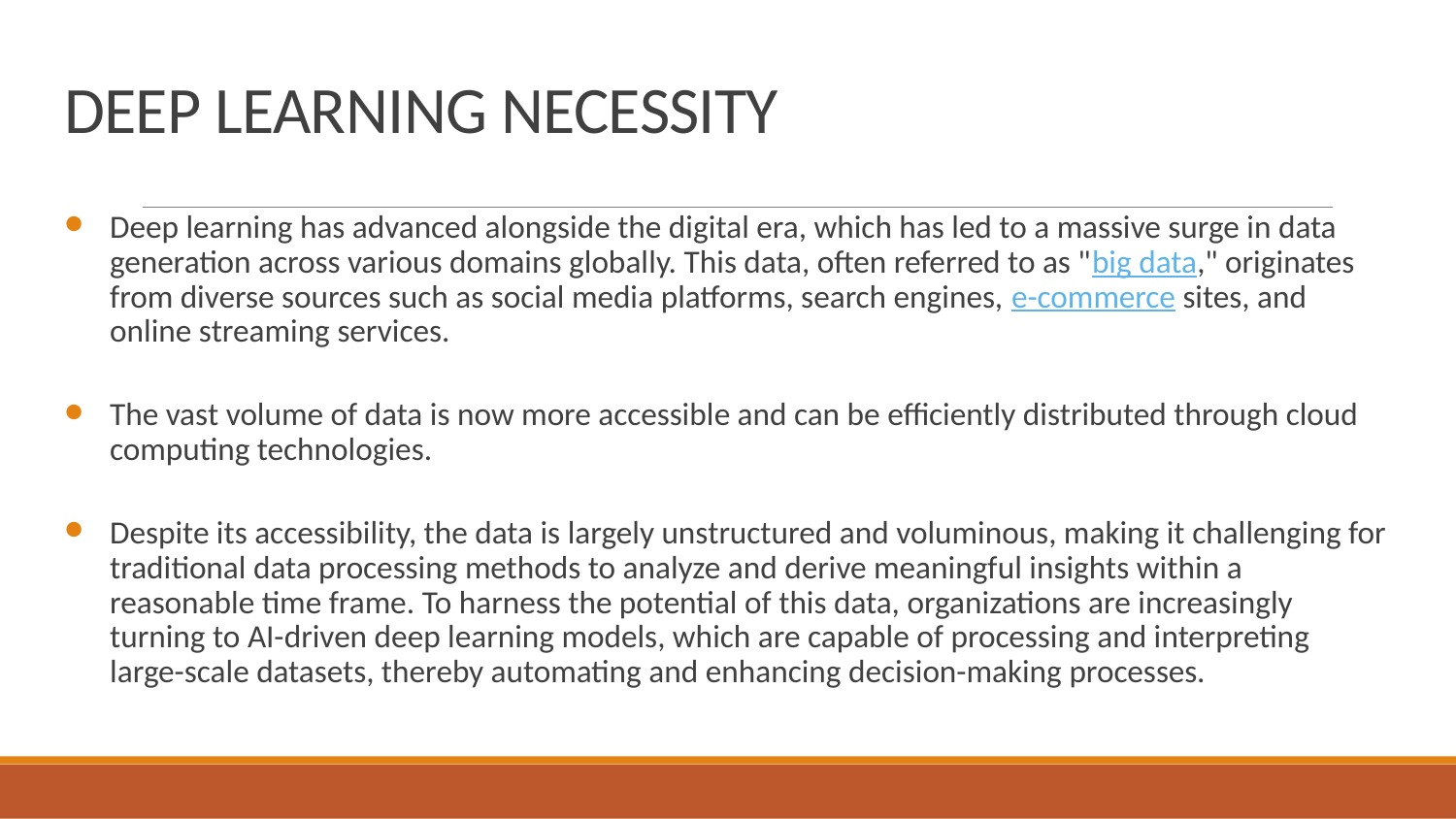

# DEEP LEARNING NECESSITY
Deep learning has advanced alongside the digital era, which has led to a massive surge in data generation across various domains globally. This data, often referred to as "big data," originates from diverse sources such as social media platforms, search engines, e-commerce sites, and online streaming services.
The vast volume of data is now more accessible and can be efficiently distributed through cloud computing technologies.
Despite its accessibility, the data is largely unstructured and voluminous, making it challenging for traditional data processing methods to analyze and derive meaningful insights within a reasonable time frame. To harness the potential of this data, organizations are increasingly turning to AI-driven deep learning models, which are capable of processing and interpreting large-scale datasets, thereby automating and enhancing decision-making processes.